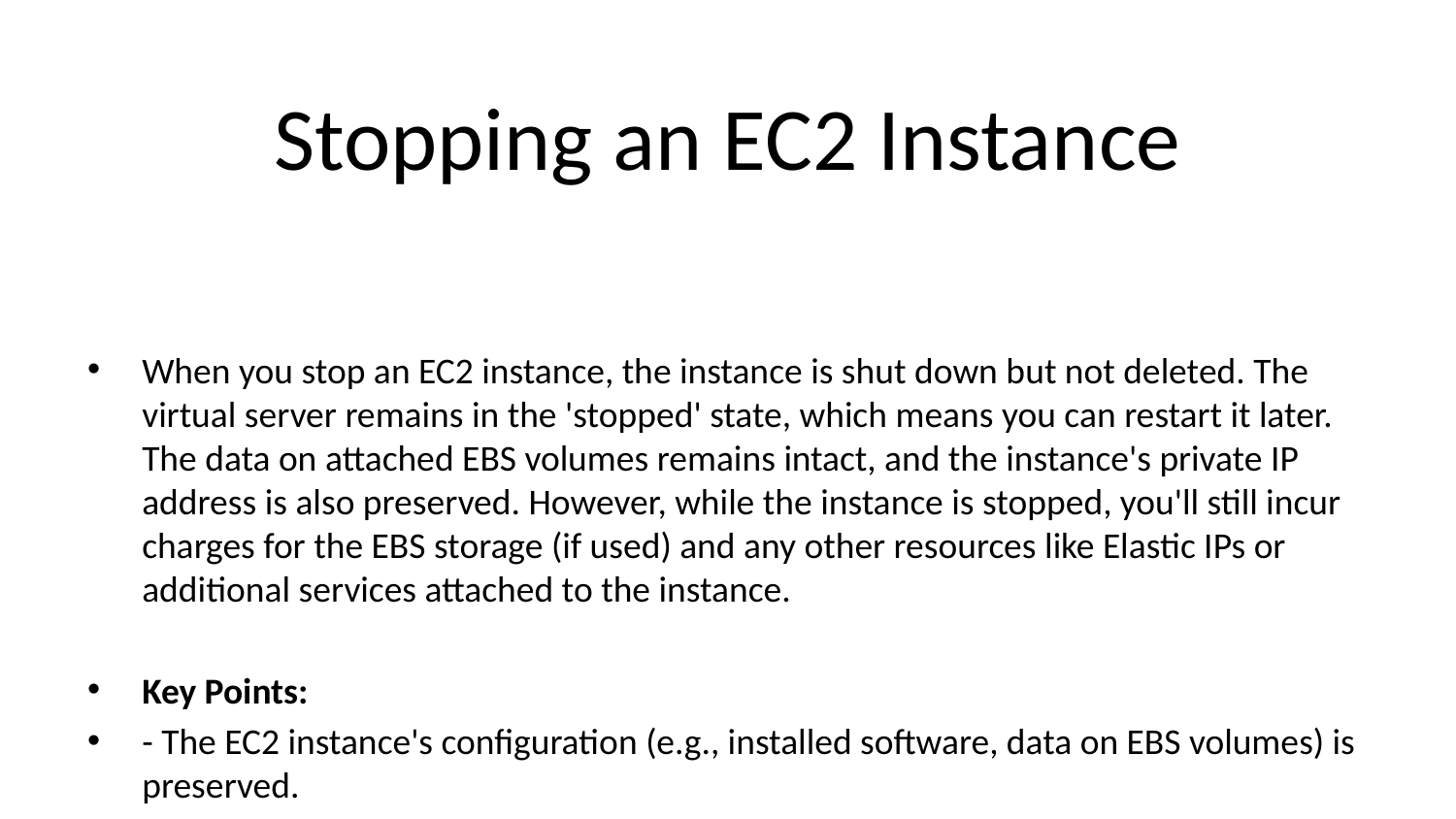

# Stopping an EC2 Instance

When you stop an EC2 instance, the instance is shut down but not deleted. The virtual server remains in the 'stopped' state, which means you can restart it later. The data on attached EBS volumes remains intact, and the instance's private IP address is also preserved. However, while the instance is stopped, you'll still incur charges for the EBS storage (if used) and any other resources like Elastic IPs or additional services attached to the instance.

Key Points:
- The EC2 instance's configuration (e.g., installed software, data on EBS volumes) is preserved.
- Billing continues for attached EBS volumes, Elastic IPs (if any), and other persistent resources, but there is no charge for the instance's compute power.
- The instance can be restarted at any time, and it will retain its private IP address and any attached storage.
- You can use this approach when you want to temporarily stop the instance and resume later without losing any data or configuration.